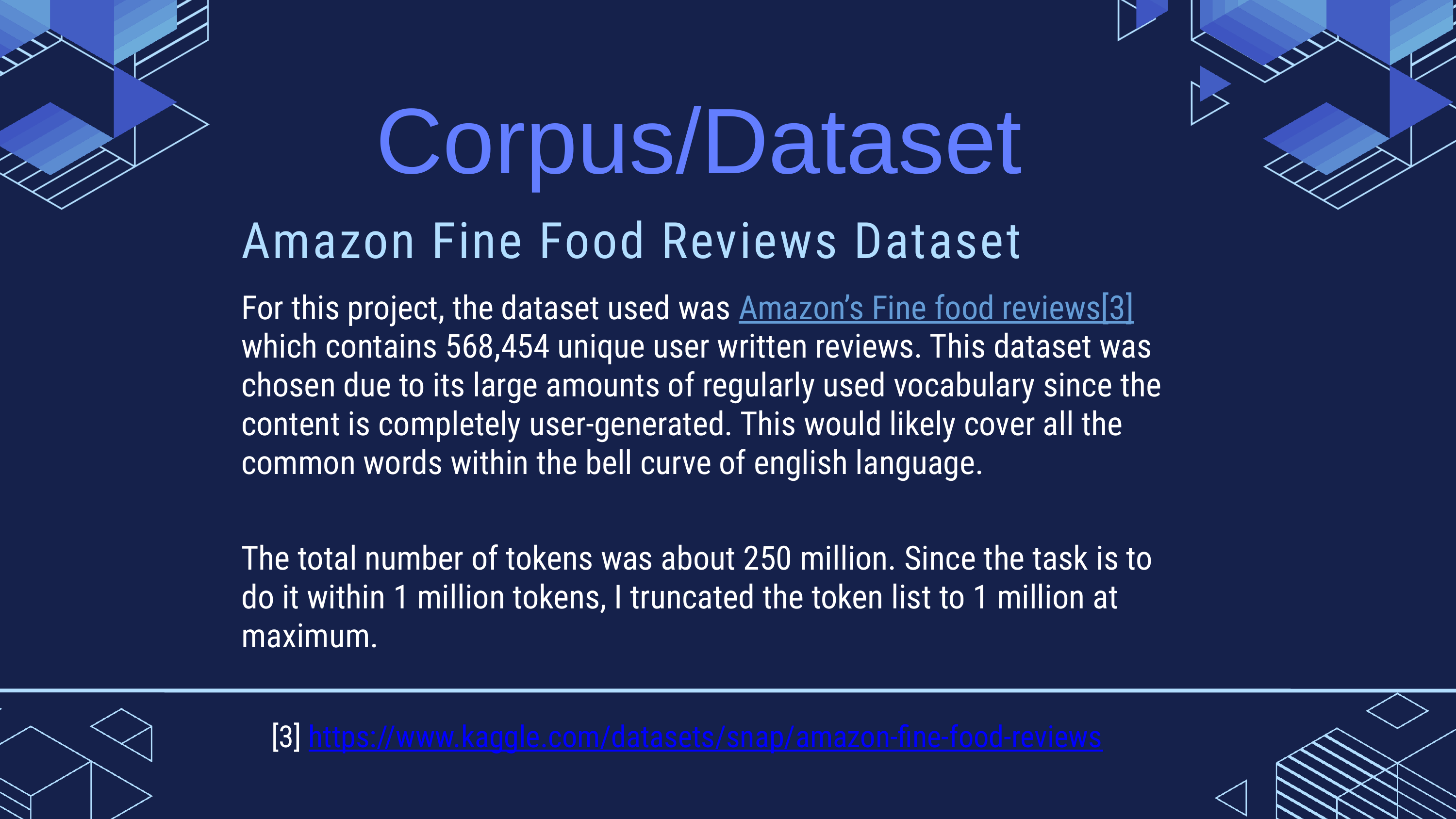

Corpus/Dataset
Amazon Fine Food Reviews Dataset
For this project, the dataset used was Amazon’s Fine food reviews[3]  which contains 568,454 unique user written reviews. This dataset was chosen due to its large amounts of regularly used vocabulary since the content is completely user-generated. This would likely cover all the common words within the bell curve of english language.
The total number of tokens was about 250 million. Since the task is to do it within 1 million tokens, I truncated the token list to 1 million at maximum.

[3] https://www.kaggle.com/datasets/snap/amazon-fine-food-reviews